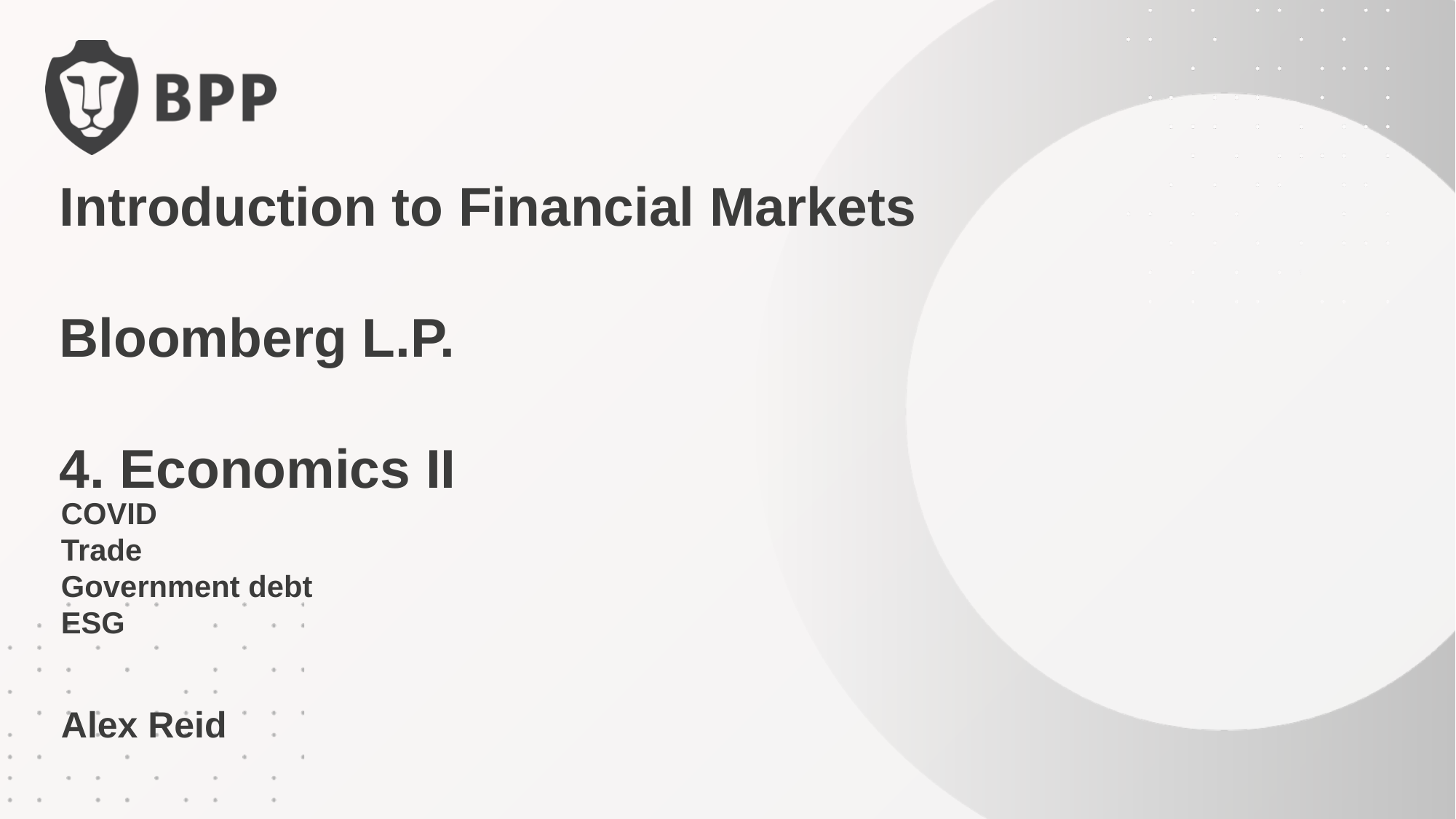

Introduction to Financial Markets
Bloomberg L.P.
4. Economics II
COVID
Trade
Government debt
ESG

Alex Reid